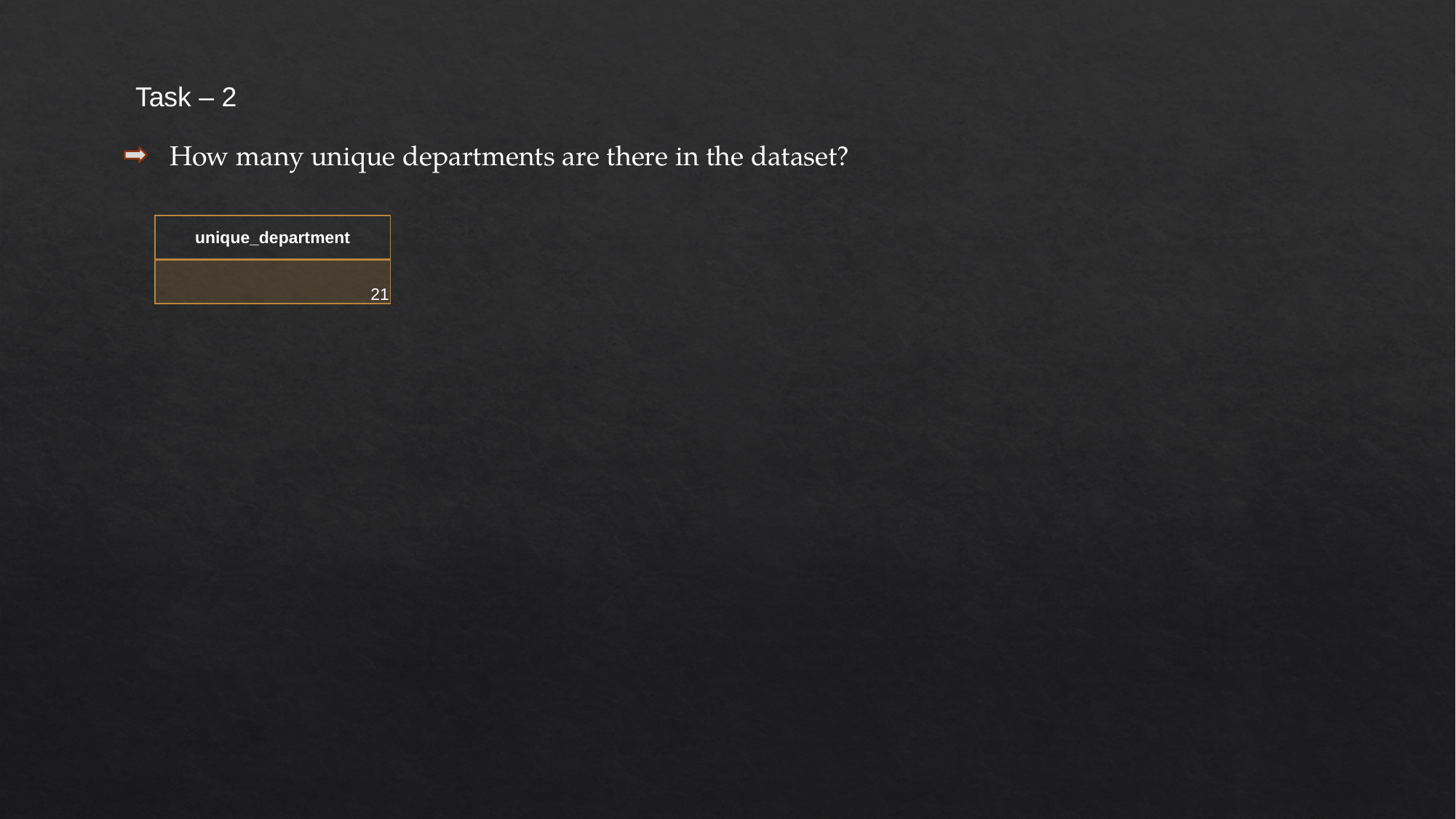

Task – 2
How many unique departments are there in the dataset?

| unique\_department |
| --- |
| 21 |